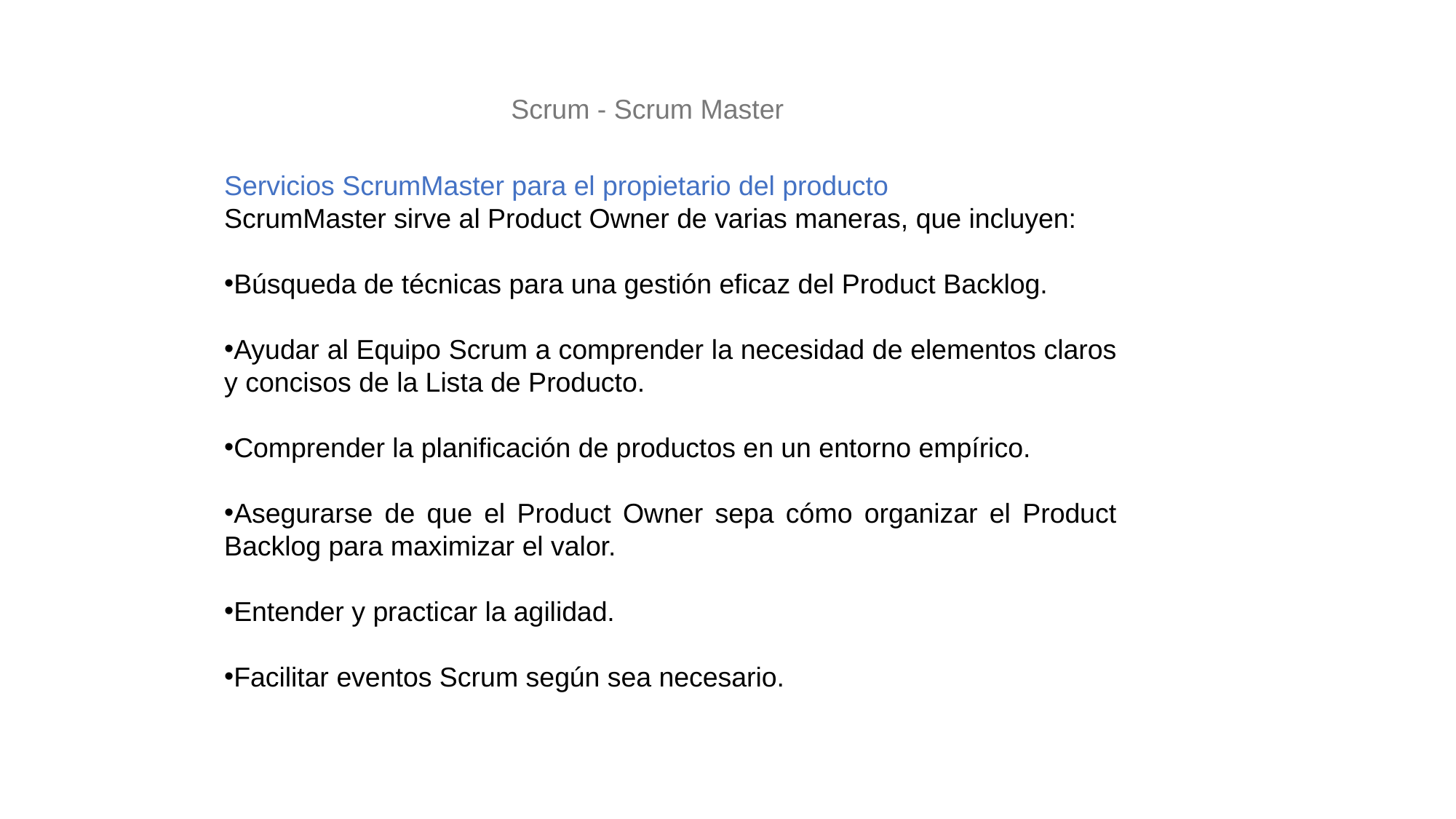

Scrum - Scrum Master
Servicios ScrumMaster para el propietario del producto
ScrumMaster sirve al Product Owner de varias maneras, que incluyen:

Búsqueda de técnicas para una gestión eficaz del Product Backlog.

Ayudar al Equipo Scrum a comprender la necesidad de elementos claros y concisos de la Lista de Producto.

Comprender la planificación de productos en un entorno empírico.

Asegurarse de que el Product Owner sepa cómo organizar el Product Backlog para maximizar el valor.

Entender y practicar la agilidad.

Facilitar eventos Scrum según sea necesario.